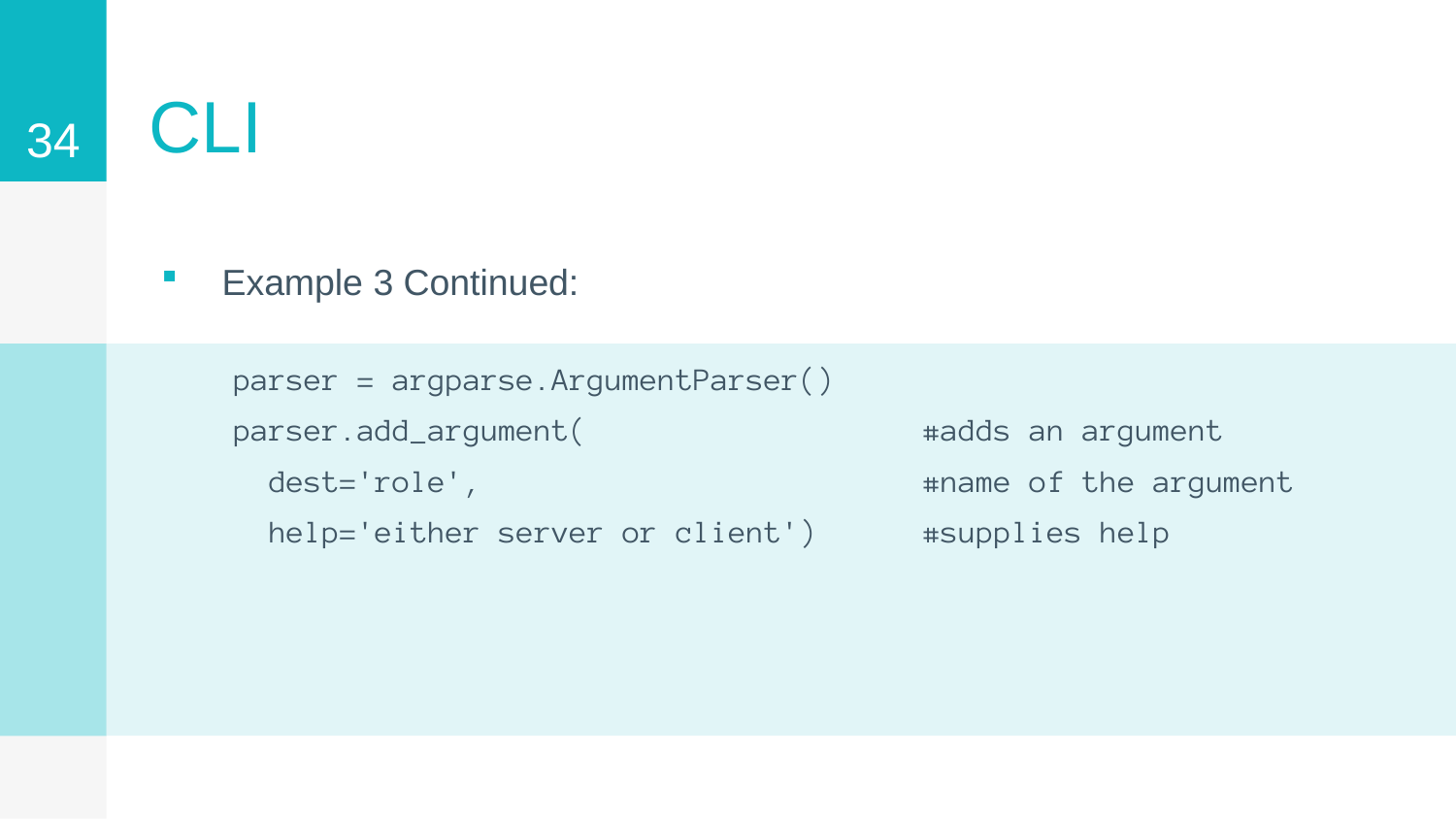

34
# CLI
Example 3 Continued:
parser = argparse.ArgumentParser()
parser.add_argument(                   #adds an argument
  dest='role',                         #name of the argument
  help='either server or client')      #supplies help